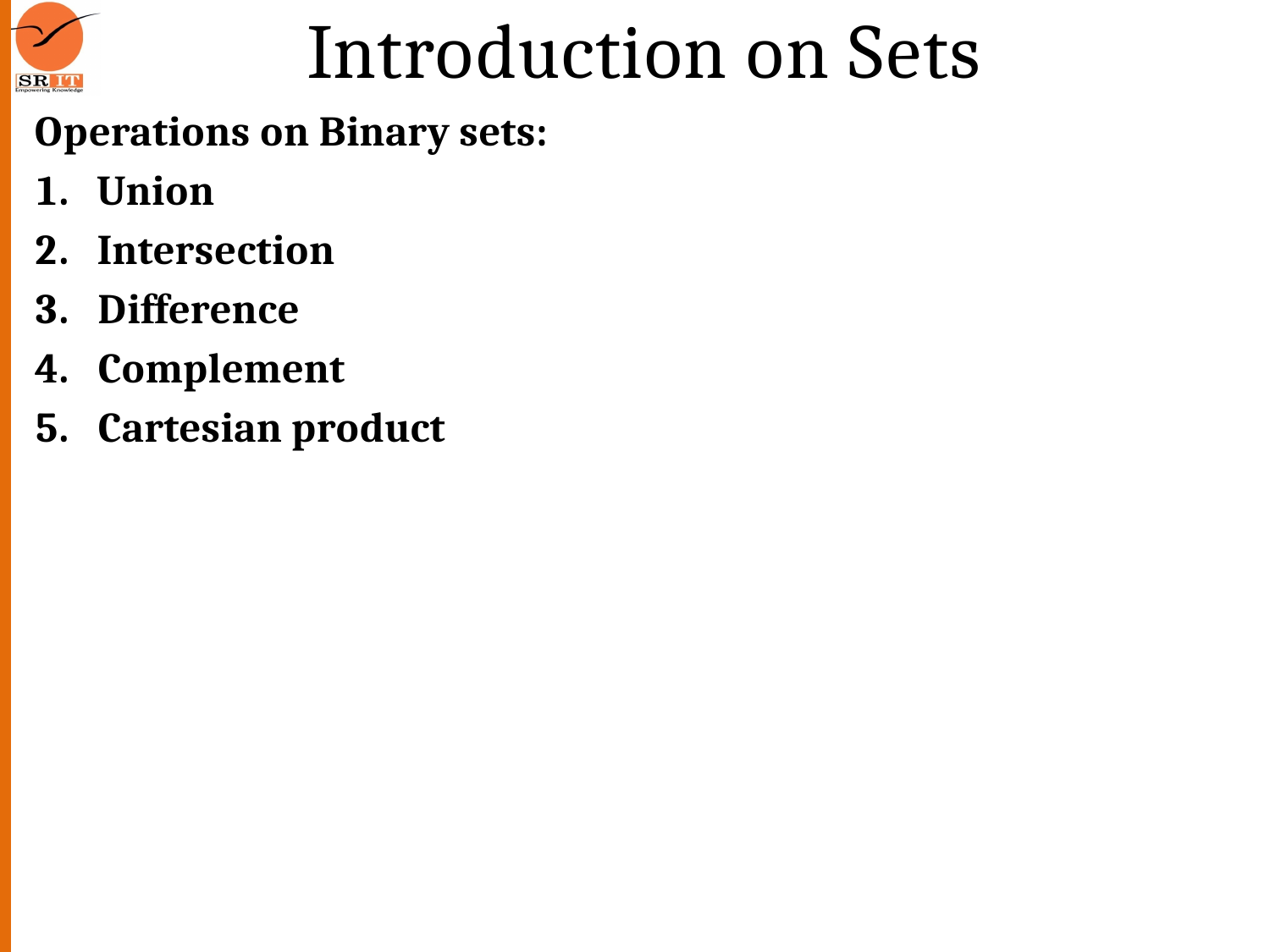

# Introduction on Sets
Operations on Binary sets:
Union
Intersection
Difference
Complement
Cartesian product